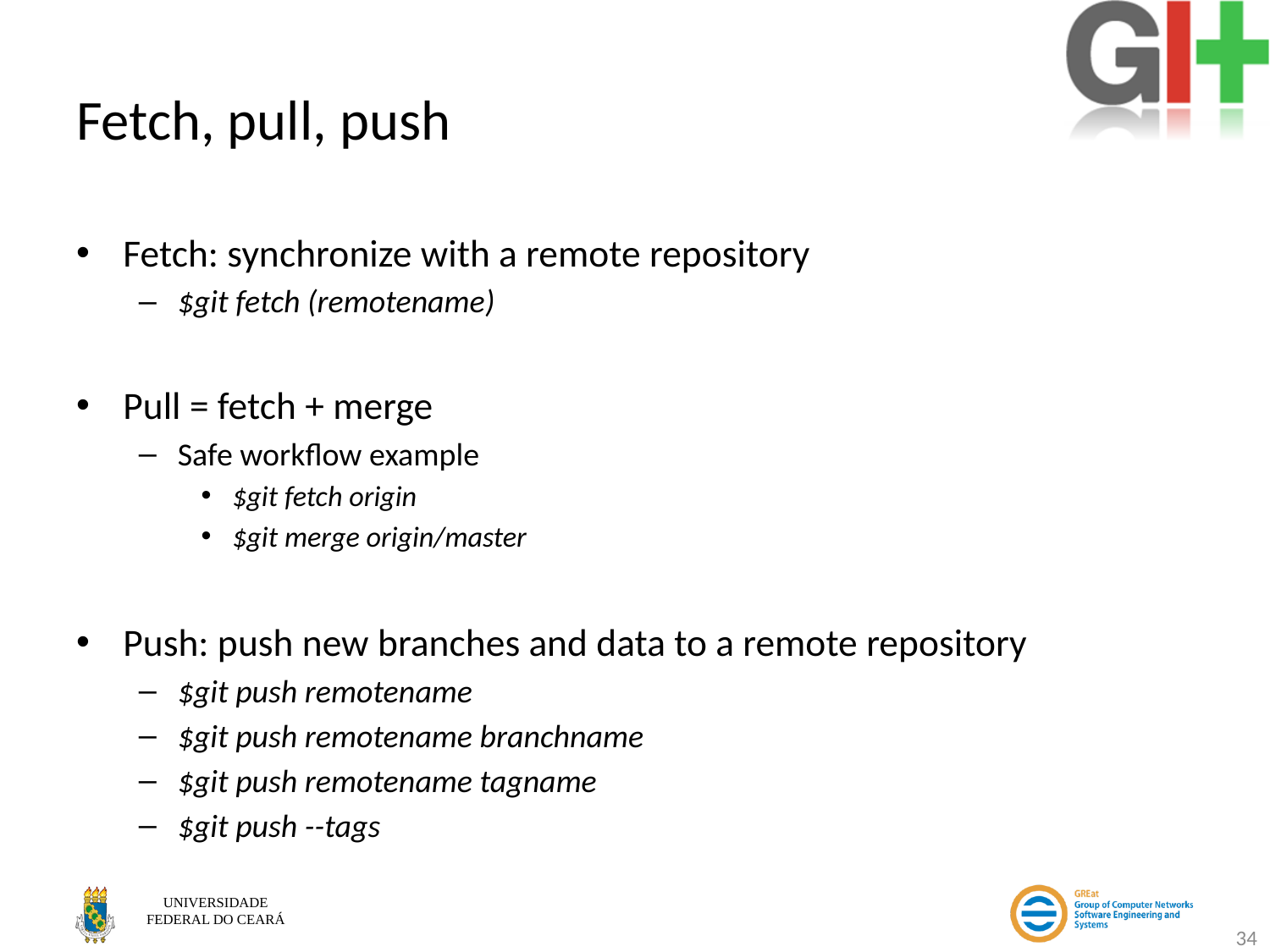

# Fetch, pull, push
Fetch: synchronize with a remote repository
$git fetch (remotename)

Pull = fetch + merge
Safe workflow example
$git fetch origin
$git merge origin/master

Push: push new branches and data to a remote repository
$git push remotename
$git push remotename branchname
$git push remotename tagname
$git push --tags

34